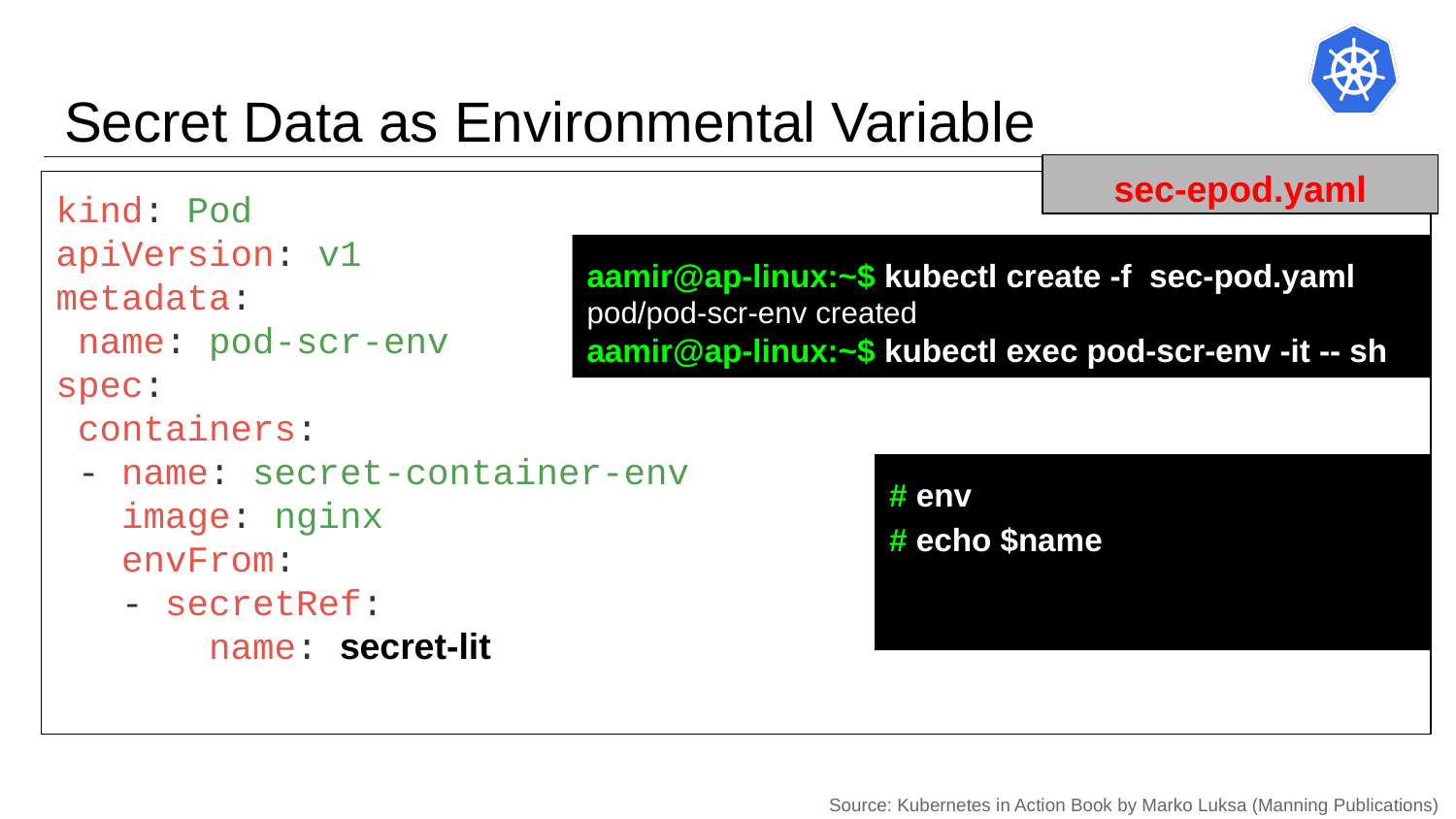

# Secret Data as Environmental Variable
sec-epod.yaml
kind: Pod
apiVersion: v1
metadata:
 name: pod-scr-env
spec:
 containers:
 - name: secret-container-env
   image: nginx
   envFrom:
   - secretRef:
       name: secret-lit
aamir@ap-linux:~$ kubectl create -f  sec-pod.yaml
pod/pod-scr-env created
aamir@ap-linux:~$ kubectl exec pod-scr-env -it -- sh

# env
# echo $name